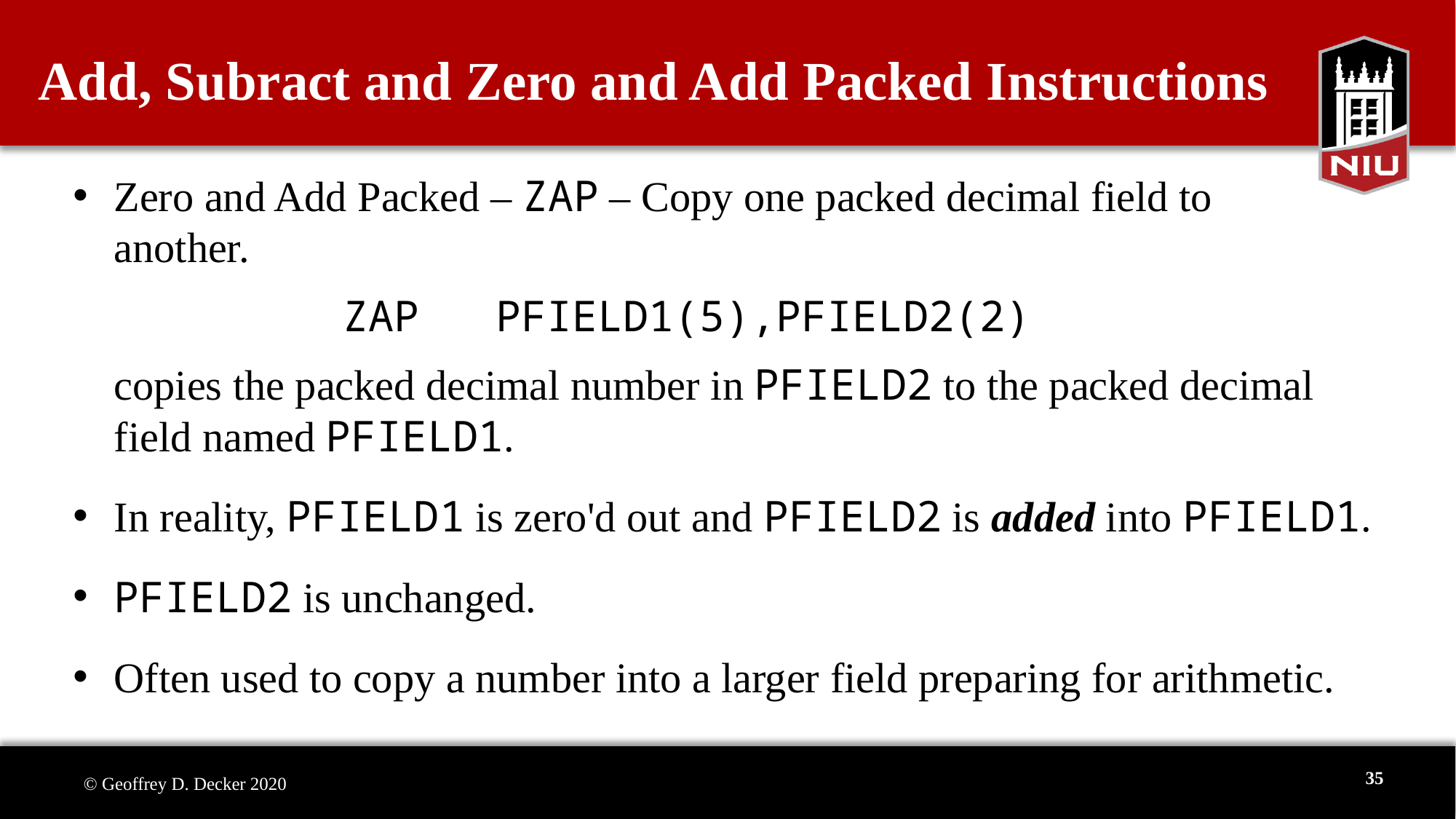

# Add, Subract and Zero and Add Packed Instructions
Zero and Add Packed – ZAP – Copy one packed decimal field to
another.
         ZAP   PFIELD1(5),PFIELD2(2)
copies the packed decimal number in PFIELD2 to the packed decimal field named PFIELD1.

In reality, PFIELD1 is zero'd out and PFIELD2 is added into PFIELD1.

PFIELD2 is unchanged.

Often used to copy a number into a larger field preparing for arithmetic.
35
© Geoffrey D. Decker 2020